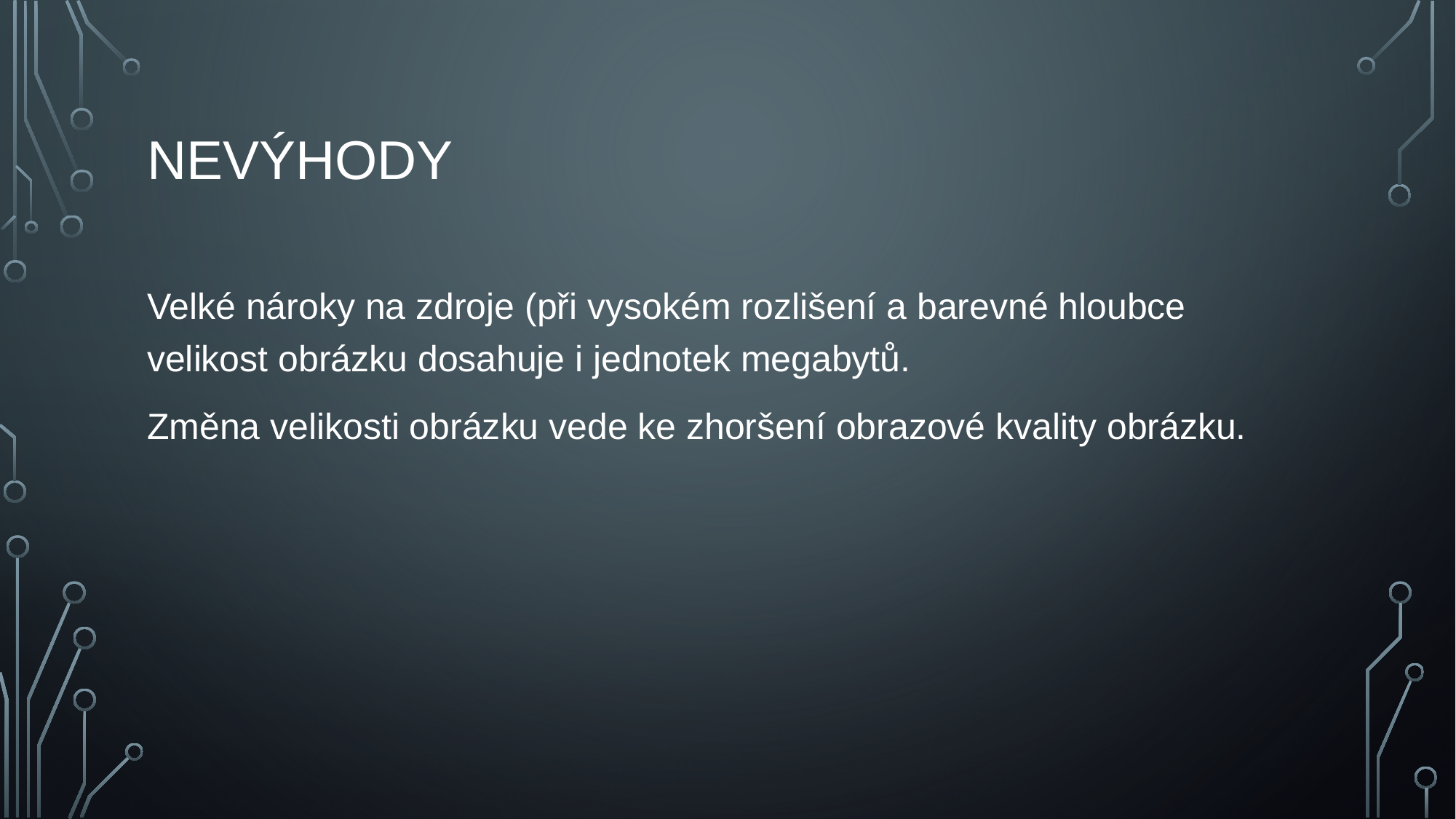

# Nevýhody
Velké nároky na zdroje (při vysokém rozlišení a barevné hloubce velikost obrázku dosahuje i jednotek megabytů.
Změna velikosti obrázku vede ke zhoršení obrazové kvality obrázku.